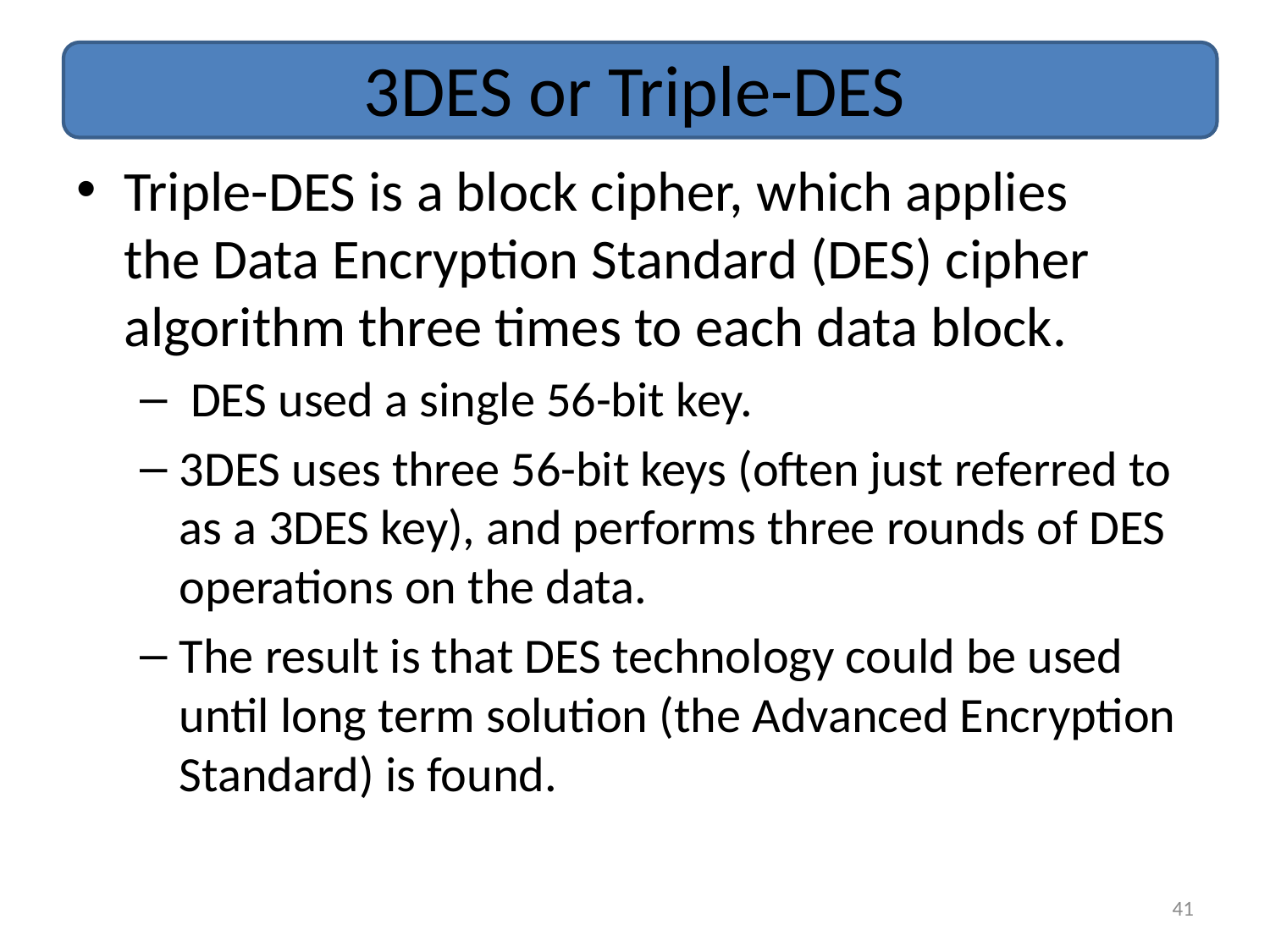

# 3DES or Triple-DES

Triple-DES is a block cipher, which applies the Data Encryption Standard (DES) cipher algorithm three times to each data block.
 DES used a single 56-bit key.
3DES uses three 56-bit keys (often just referred to as a 3DES key), and performs three rounds of DES operations on the data.
The result is that DES technology could be used until long term solution (the Advanced Encryption Standard) is found.
41